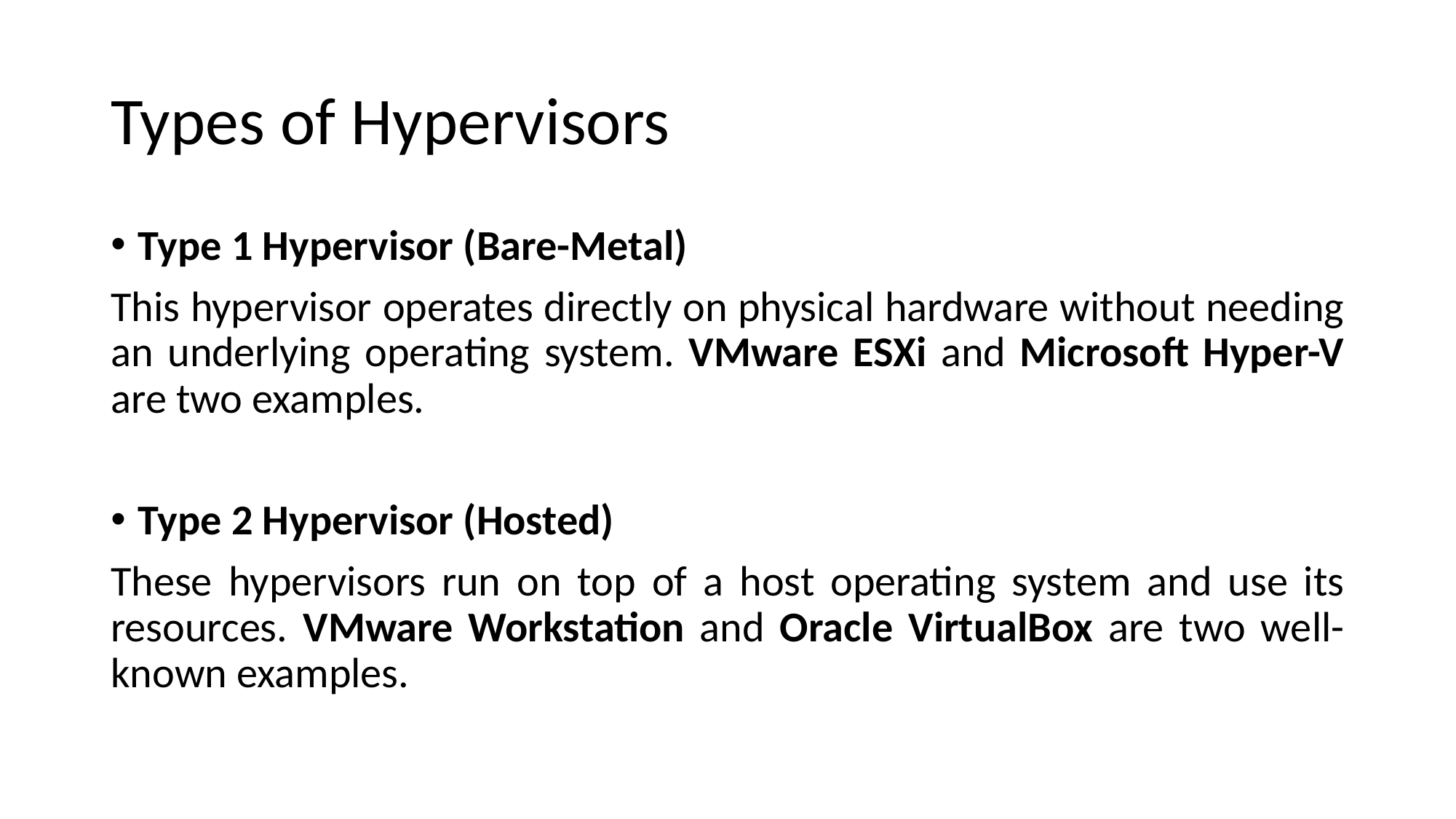

# Types of Hypervisors
Type 1 Hypervisor (Bare-Metal)
This hypervisor operates directly on physical hardware without needing an underlying operating system. VMware ESXi and Microsoft Hyper-V are two examples.

Type 2 Hypervisor (Hosted)
These hypervisors run on top of a host operating system and use its resources. VMware Workstation and Oracle VirtualBox are two well-known examples.